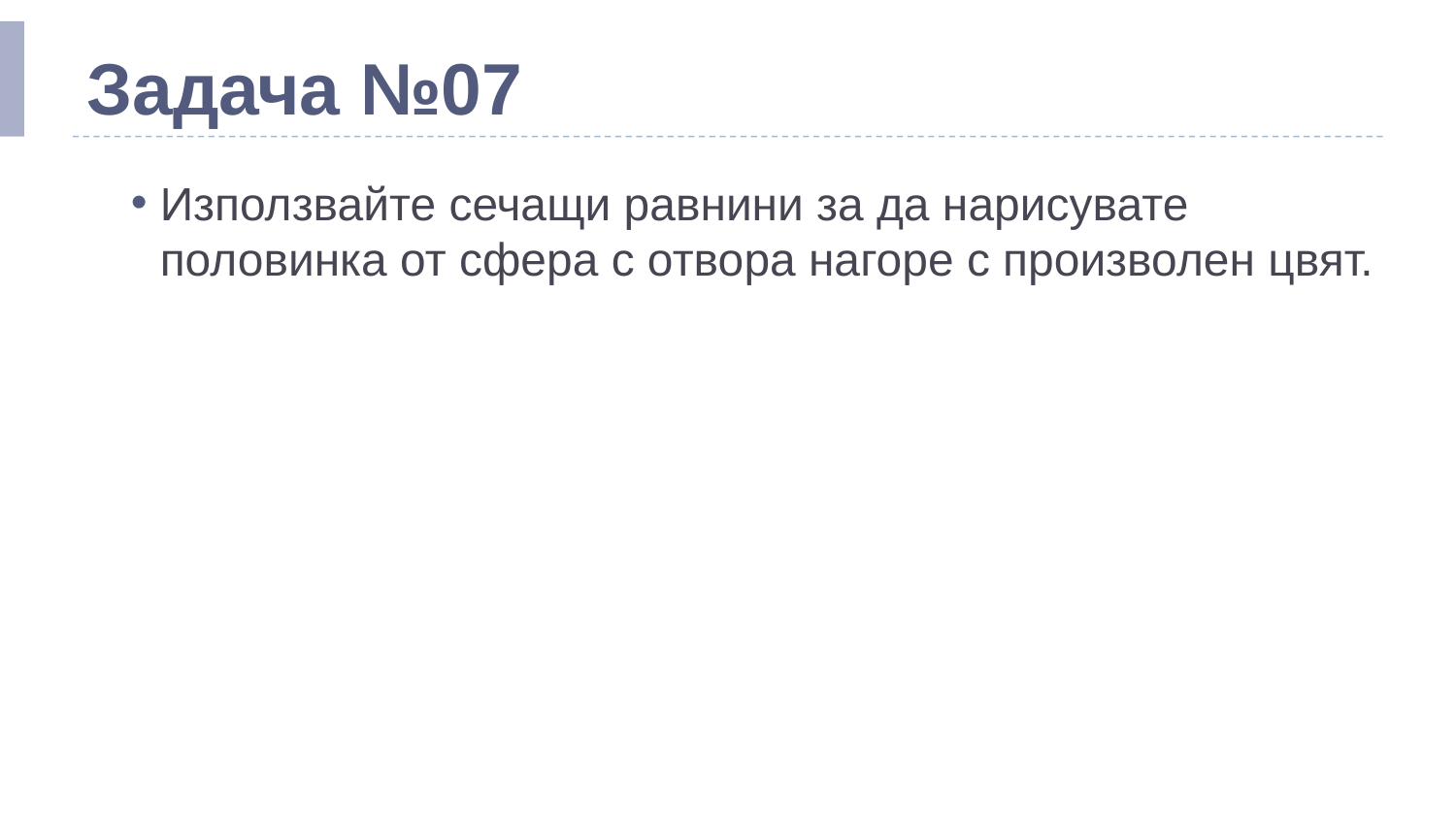

# Задача №07
Използвайте сечащи равнини за да нарисувате половинка от сфера с отвора нагоре с произволен цвят.